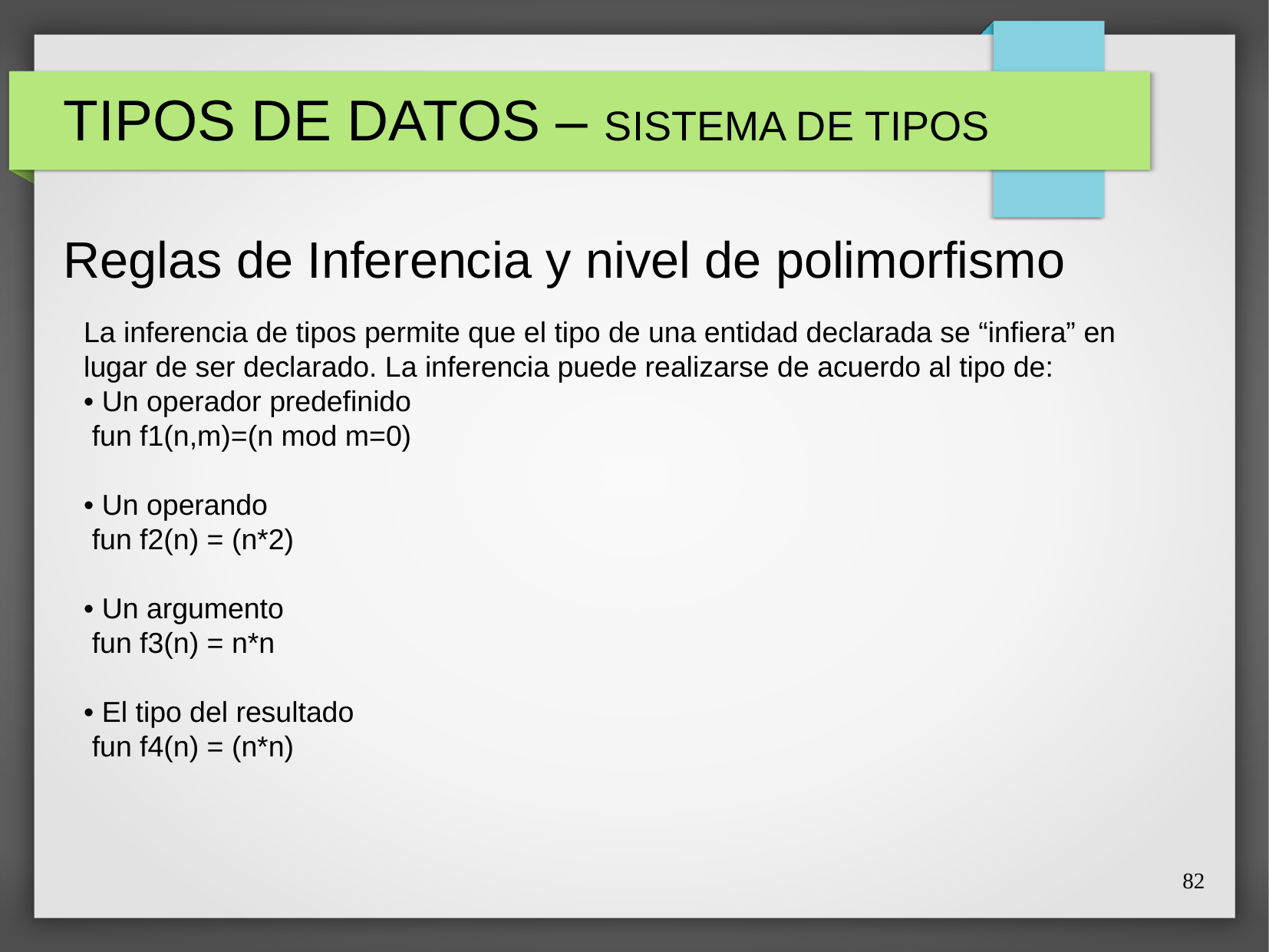

# TIPOS DE DATOS – SISTEMA DE TIPOS
Reglas de Inferencia y nivel de polimorfismo

La inferencia de tipos permite que el tipo de una entidad declarada se “infiera” en lugar de ser declarado. La inferencia puede realizarse de acuerdo al tipo de:
• Un operador predefinido
 fun f1(n,m)=(n mod m=0)

• Un operando
 fun f2(n) = (n*2)

• Un argumento
 fun f3(n) = n*n

• El tipo del resultado
 fun f4(n) = (n*n)

82